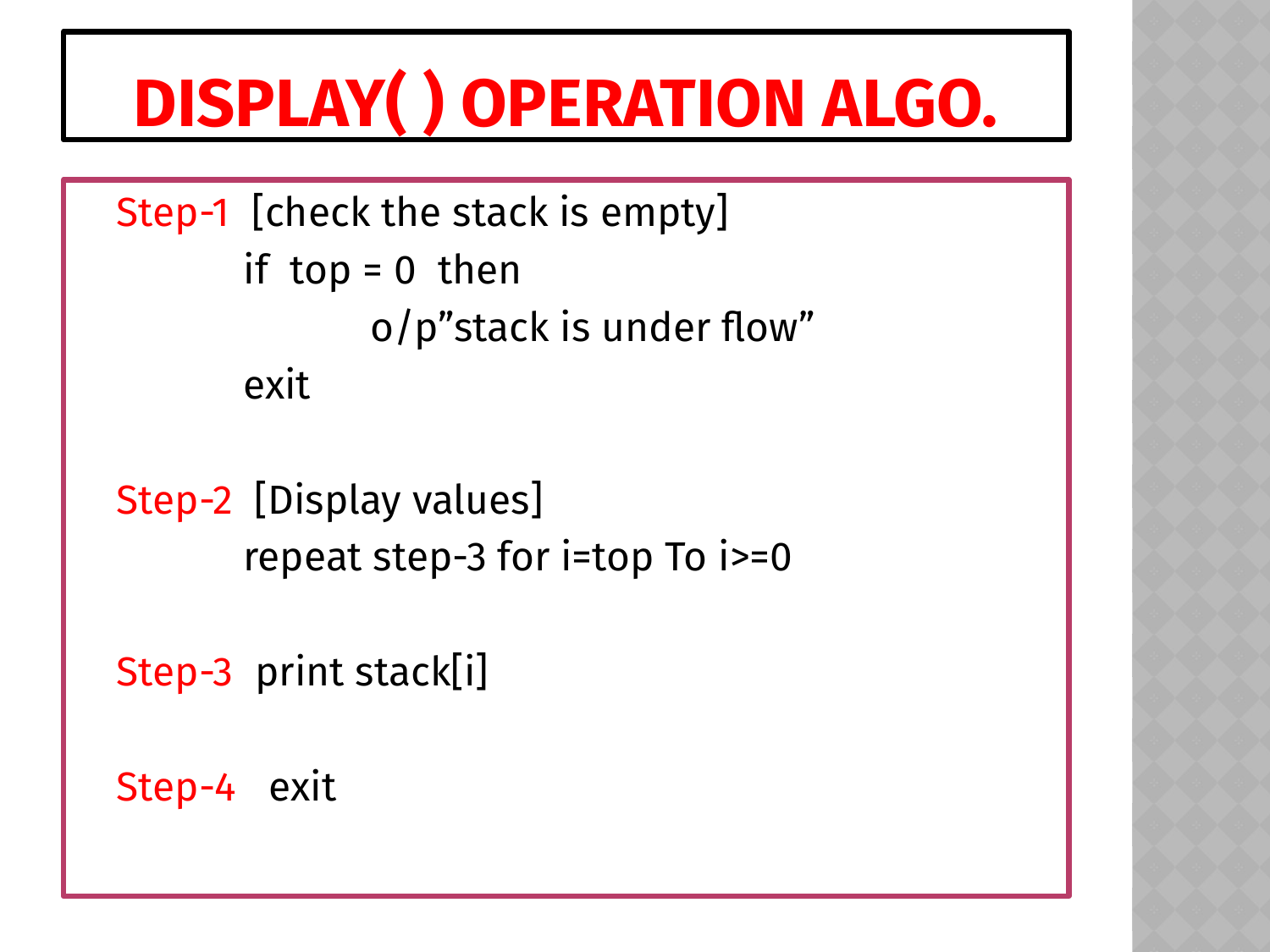

# Display( ) operation Algo.
Step-1  [check the stack is empty]
	if  top = 0  then
		o/p”stack is under flow”
	exit

Step-2  [Display values]
	repeat step-3 for i=top To i>=0

Step-3  print stack[i]

Step-4   exit